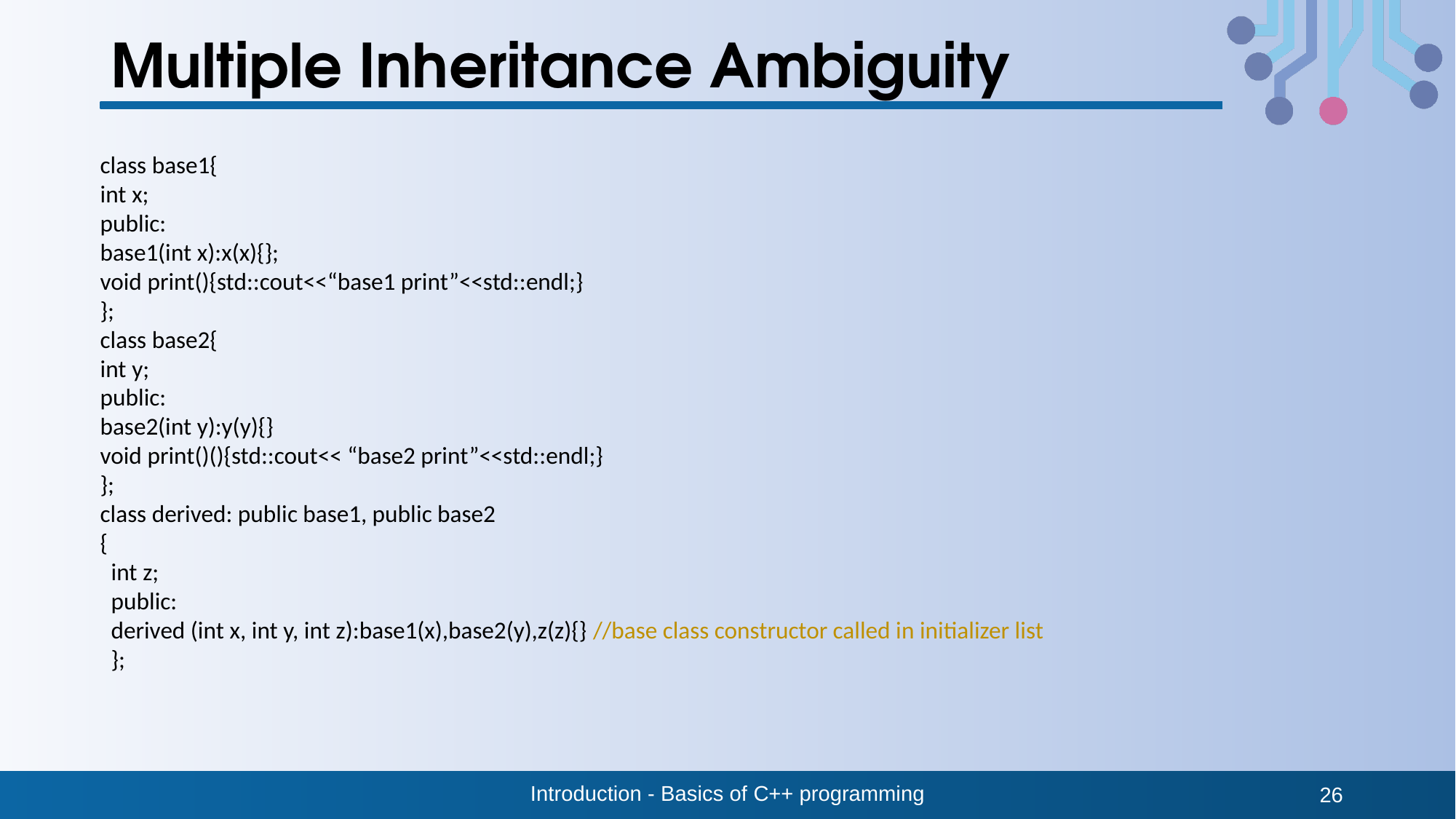

# Multiple Inheritance Ambiguity
class base1{
int x;
public:
base1(int x):x(x){};
void print(){std::cout<<“base1 print”<<std::endl;}
};
class base2{
int y;
public:
base2(int y):y(y){}
void print()(){std::cout<< “base2 print”<<std::endl;}
};
class derived: public base1, public base2
{
  int z;
  public:
  derived (int x, int y, int z):base1(x),base2(y),z(z){} //base class constructor called in initializer list
  };
Introduction - Basics of C++ programming
26